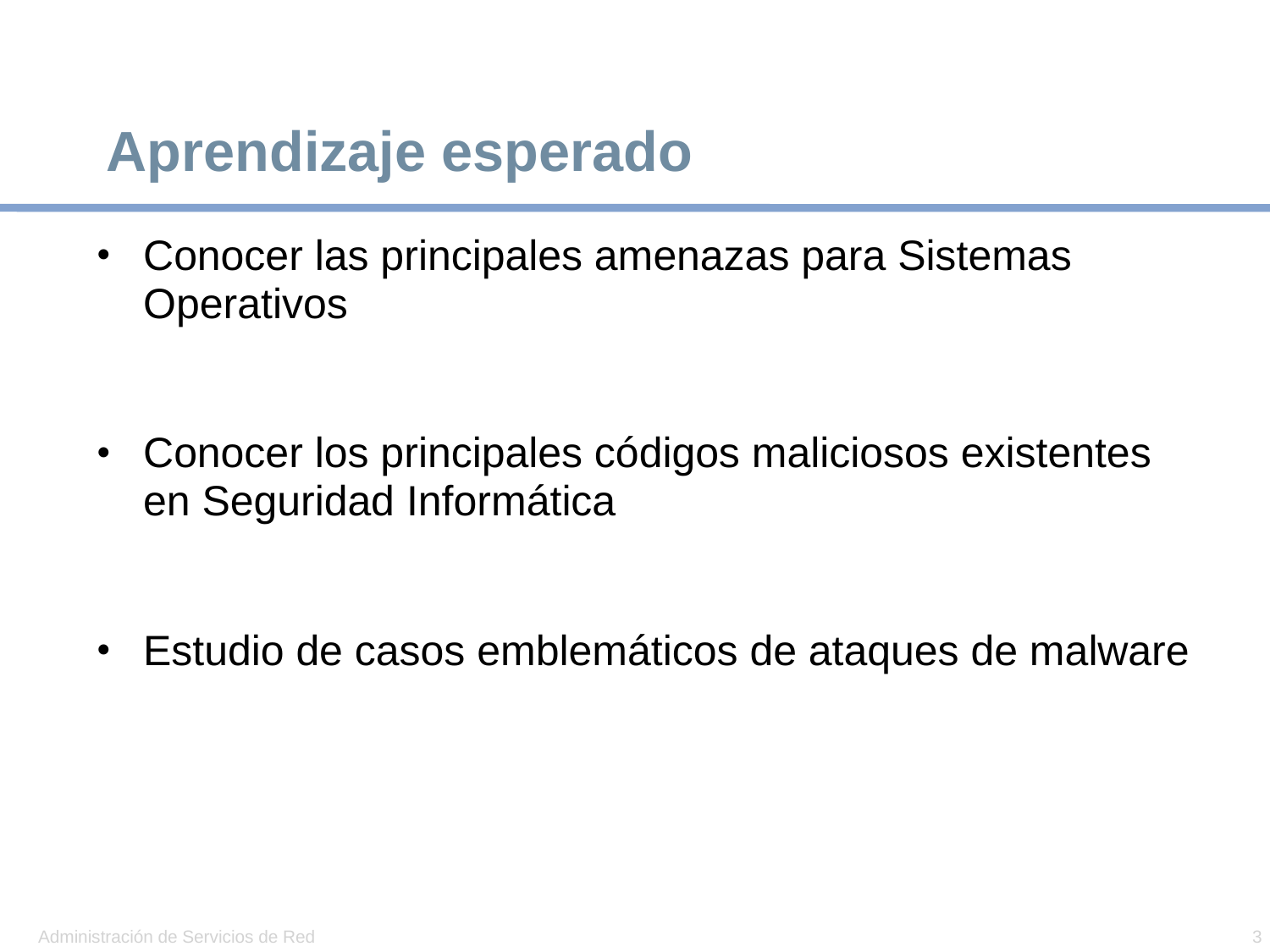

# Aprendizaje esperado
Conocer las principales amenazas para Sistemas Operativos

Conocer los principales códigos maliciosos existentes en Seguridad Informática

Estudio de casos emblemáticos de ataques de malware